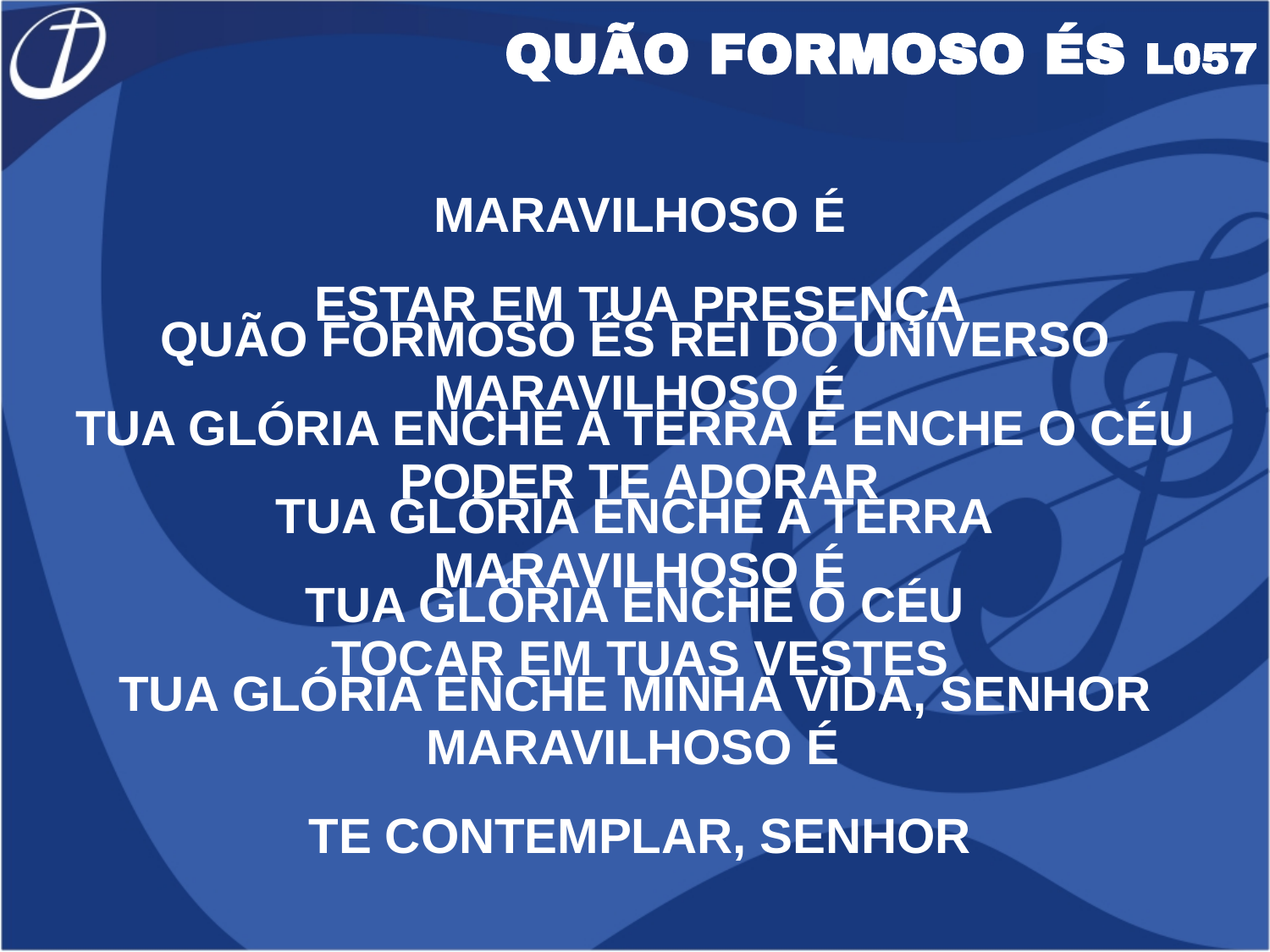

QUÃO FORMOSO ÉS L057
MARAVILHOSO É
ESTAR EM TUA PRESENÇA
MARAVILHOSO É
PODER TE ADORAR
MARAVILHOSO É
TOCAR EM TUAS VESTES
MARAVILHOSO É
TE CONTEMPLAR, SENHOR
QUÃO FORMOSO ÉS REI DO UNIVERSO
TUA GLÓRIA ENCHE A TERRA E ENCHE O CÉU
TUA GLÓRIA ENCHE A TERRA
TUA GLÓRIA ENCHE O CÉU
TUA GLÓRIA ENCHE MINHA VIDA, SENHOR